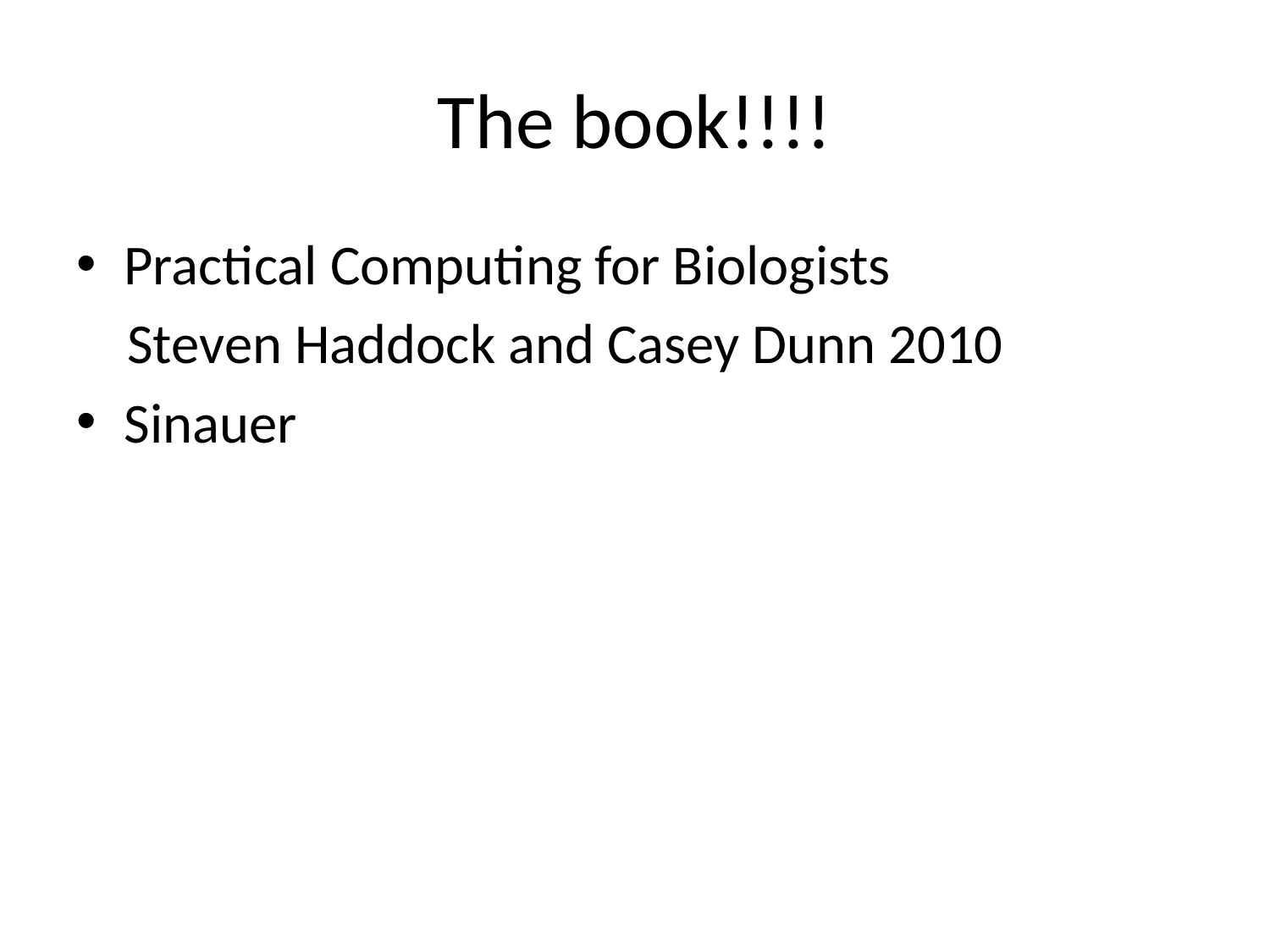

# The book!!!!
Practical Computing for Biologists
    Steven Haddock and Casey Dunn 2010
Sinauer